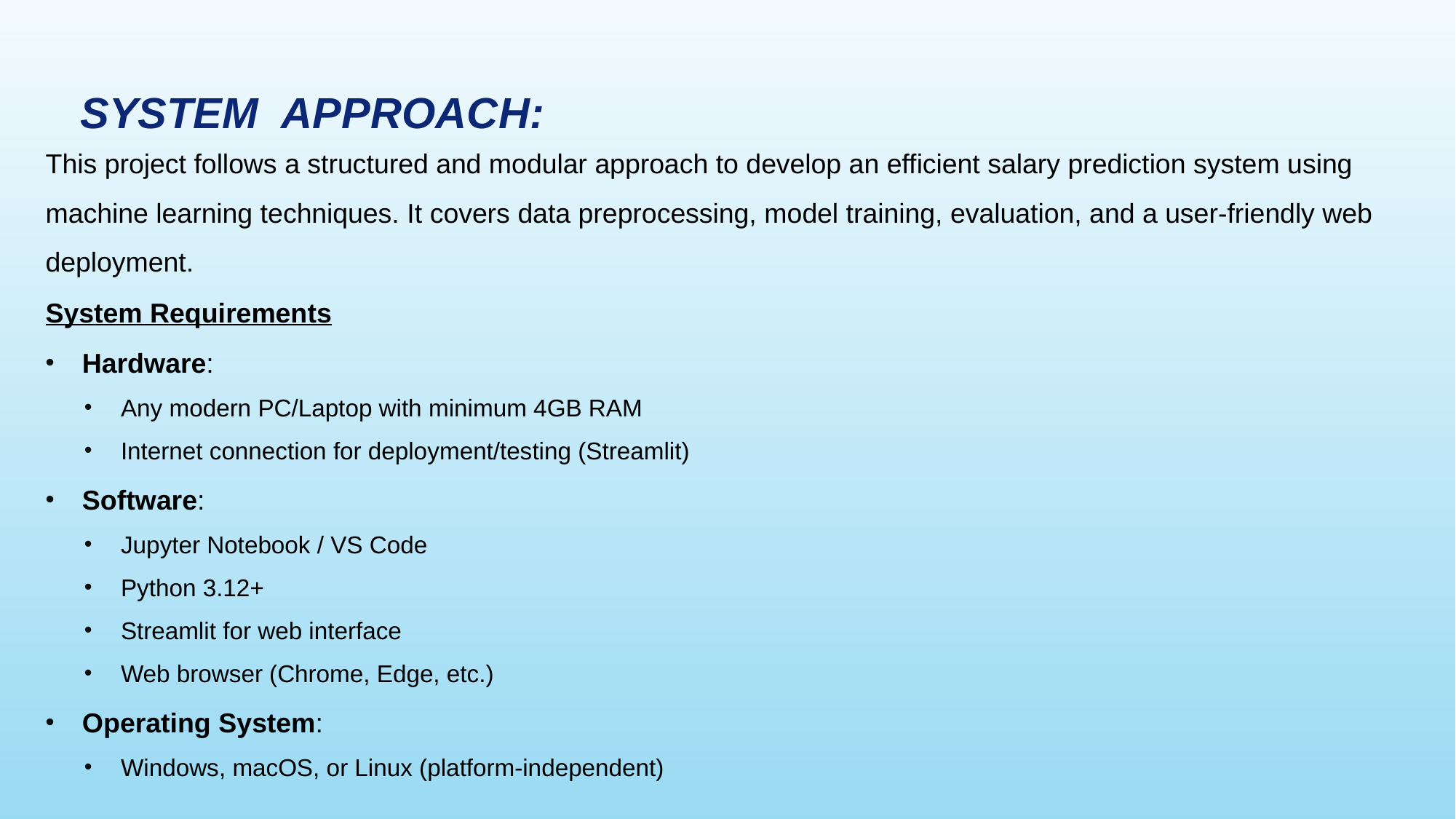

# System  Approach:
This project follows a structured and modular approach to develop an efficient salary prediction system using machine learning techniques. It covers data preprocessing, model training, evaluation, and a user-friendly web deployment.
System Requirements
Hardware:
Any modern PC/Laptop with minimum 4GB RAM
Internet connection for deployment/testing (Streamlit)
Software:
Jupyter Notebook / VS Code
Python 3.12+
Streamlit for web interface
Web browser (Chrome, Edge, etc.)
Operating System:
Windows, macOS, or Linux (platform-independent)